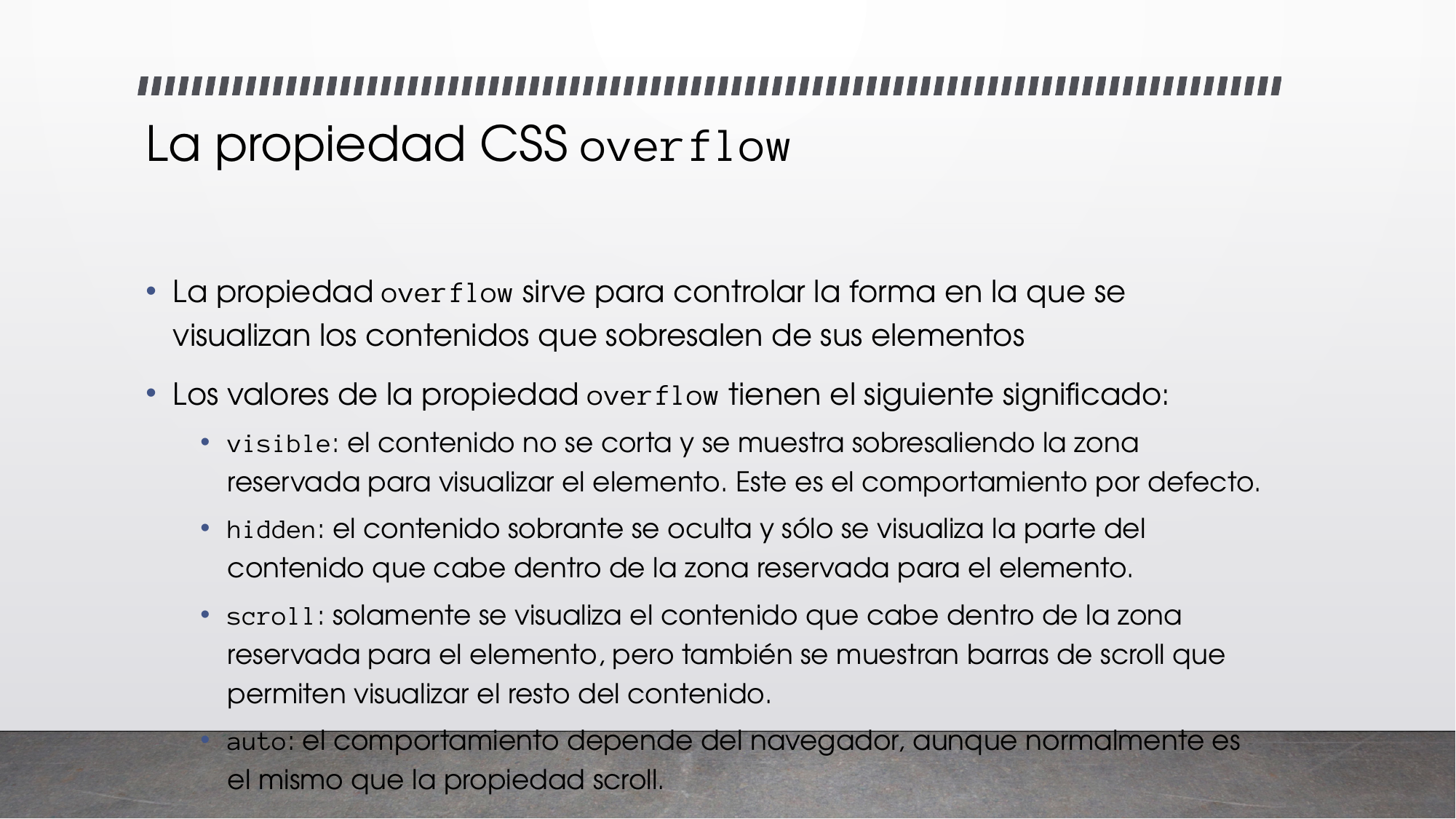

# La propiedad CSS overflow
La propiedad overflow sirve para controlar la forma en la que se visualizan los contenidos que sobresalen de sus elementos
Los valores de la propiedad overflow tienen el siguiente significado:
visible: el contenido no se corta y se muestra sobresaliendo la zona reservada para visualizar el elemento. Este es el comportamiento por defecto.
hidden: el contenido sobrante se oculta y sólo se visualiza la parte del contenido que cabe dentro de la zona reservada para el elemento.
scroll: solamente se visualiza el contenido que cabe dentro de la zona reservada para el elemento, pero también se muestran barras de scroll que permiten visualizar el resto del contenido.
auto: el comportamiento depende del navegador, aunque normalmente es el mismo que la propiedad scroll.